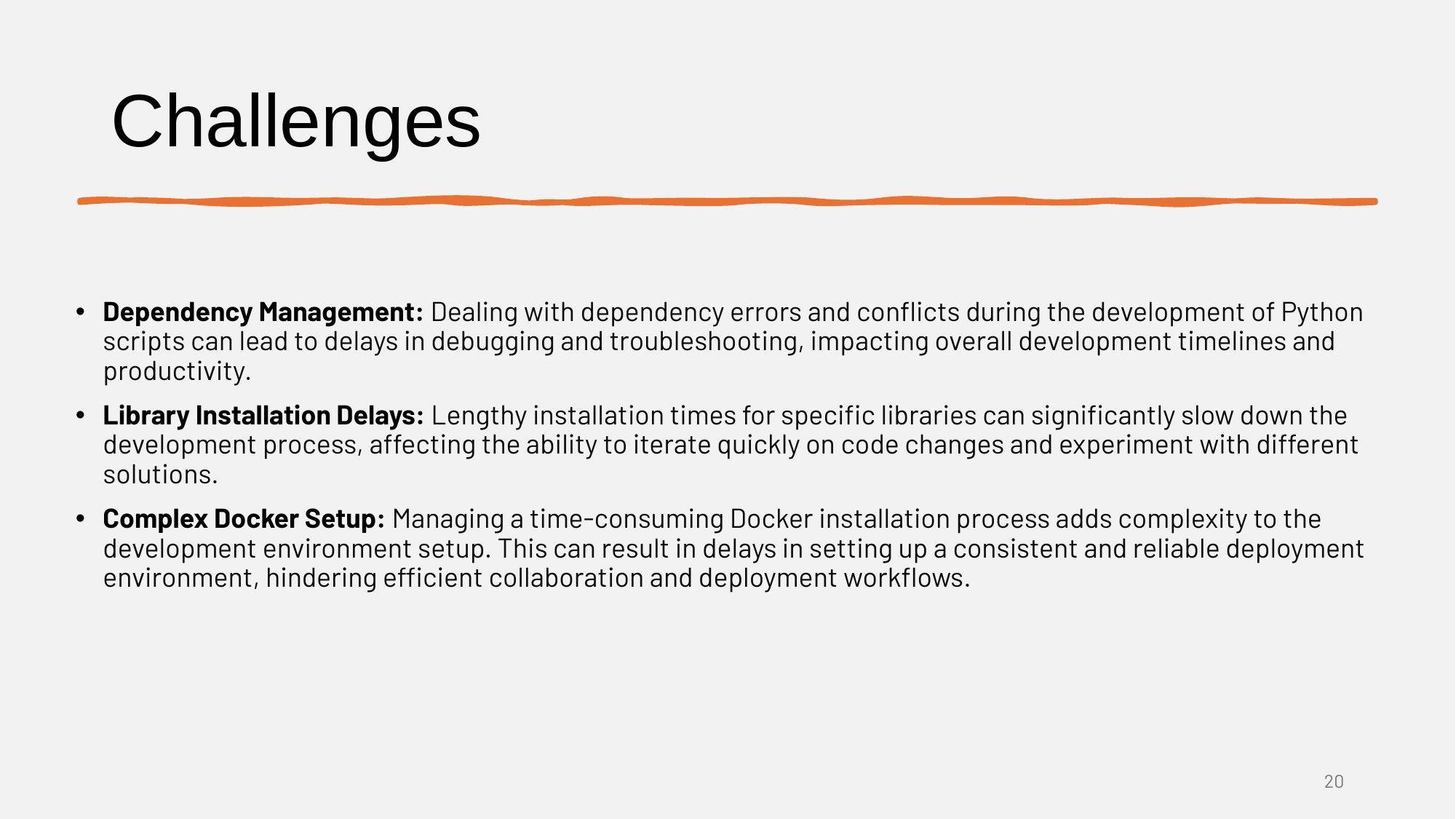

# Challenges

Dependency Management: Dealing with dependency errors and conflicts during the development of Python scripts can lead to delays in debugging and troubleshooting, impacting overall development timelines and productivity.
Library Installation Delays: Lengthy installation times for specific libraries can significantly slow down the development process, affecting the ability to iterate quickly on code changes and experiment with different solutions.
Complex Docker Setup: Managing a time-consuming Docker installation process adds complexity to the development environment setup. This can result in delays in setting up a consistent and reliable deployment environment, hindering efficient collaboration and deployment workflows.

20